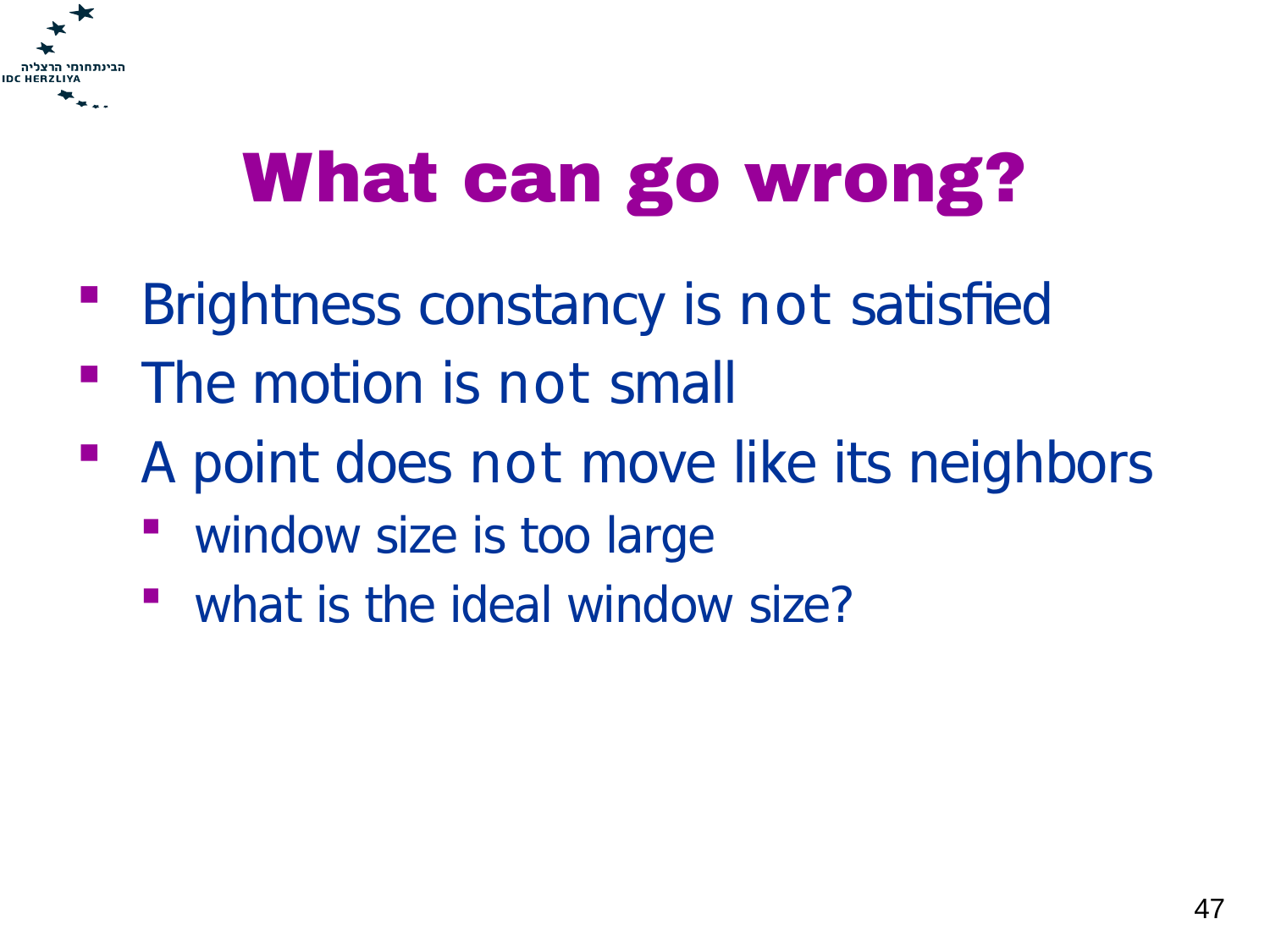

# What can go wrong?
 Brightness constancy is not satisfied
 The motion is not small
 A point does not move like its neighbors
 window size is too large
 what is the ideal window size?
47